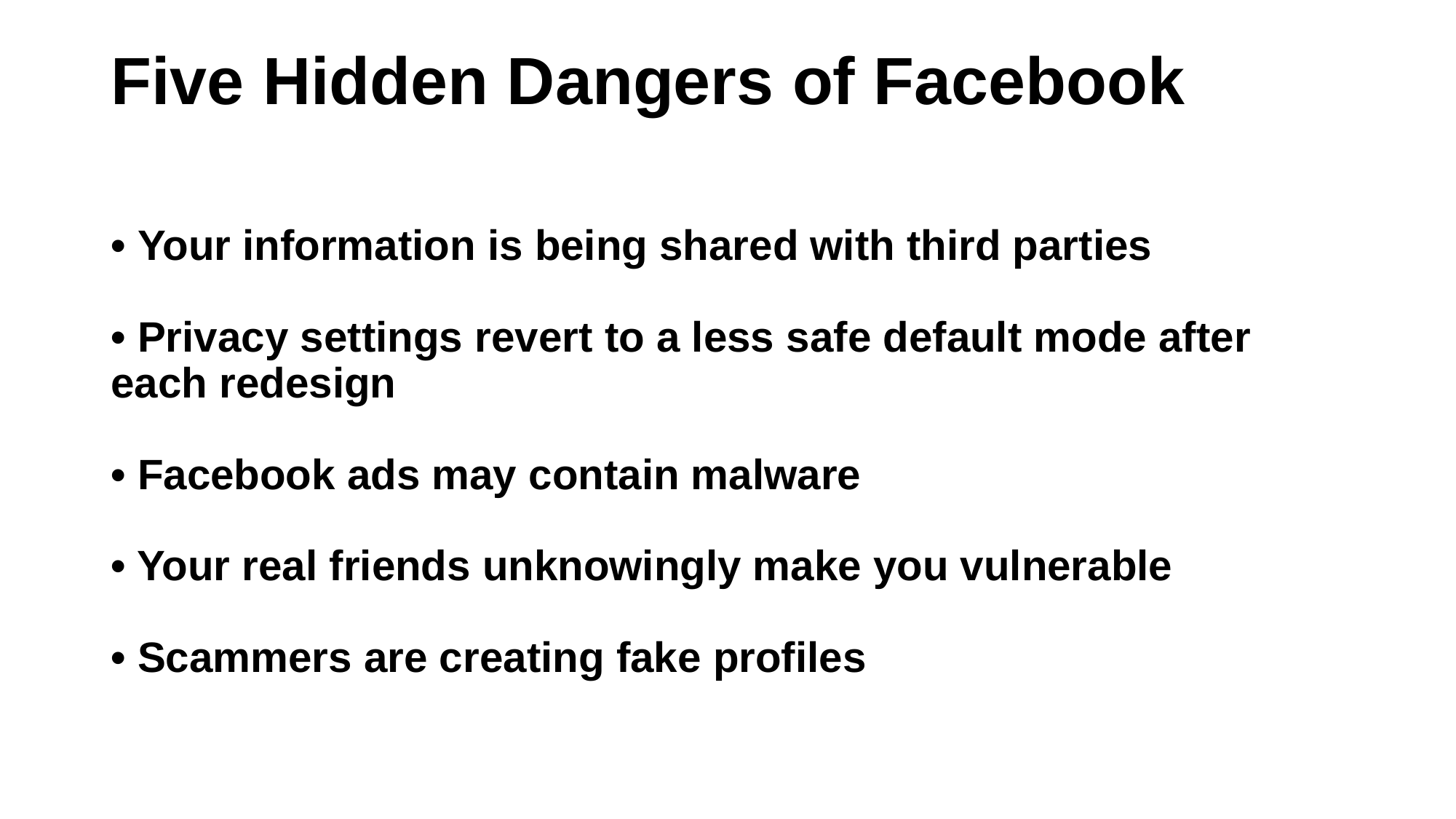

# Five Hidden Dangers of Facebook
• Your information is being shared with third parties
• Privacy settings revert to a less safe default mode after each redesign
• Facebook ads may contain malware
• Your real friends unknowingly make you vulnerable
• Scammers are creating fake profiles